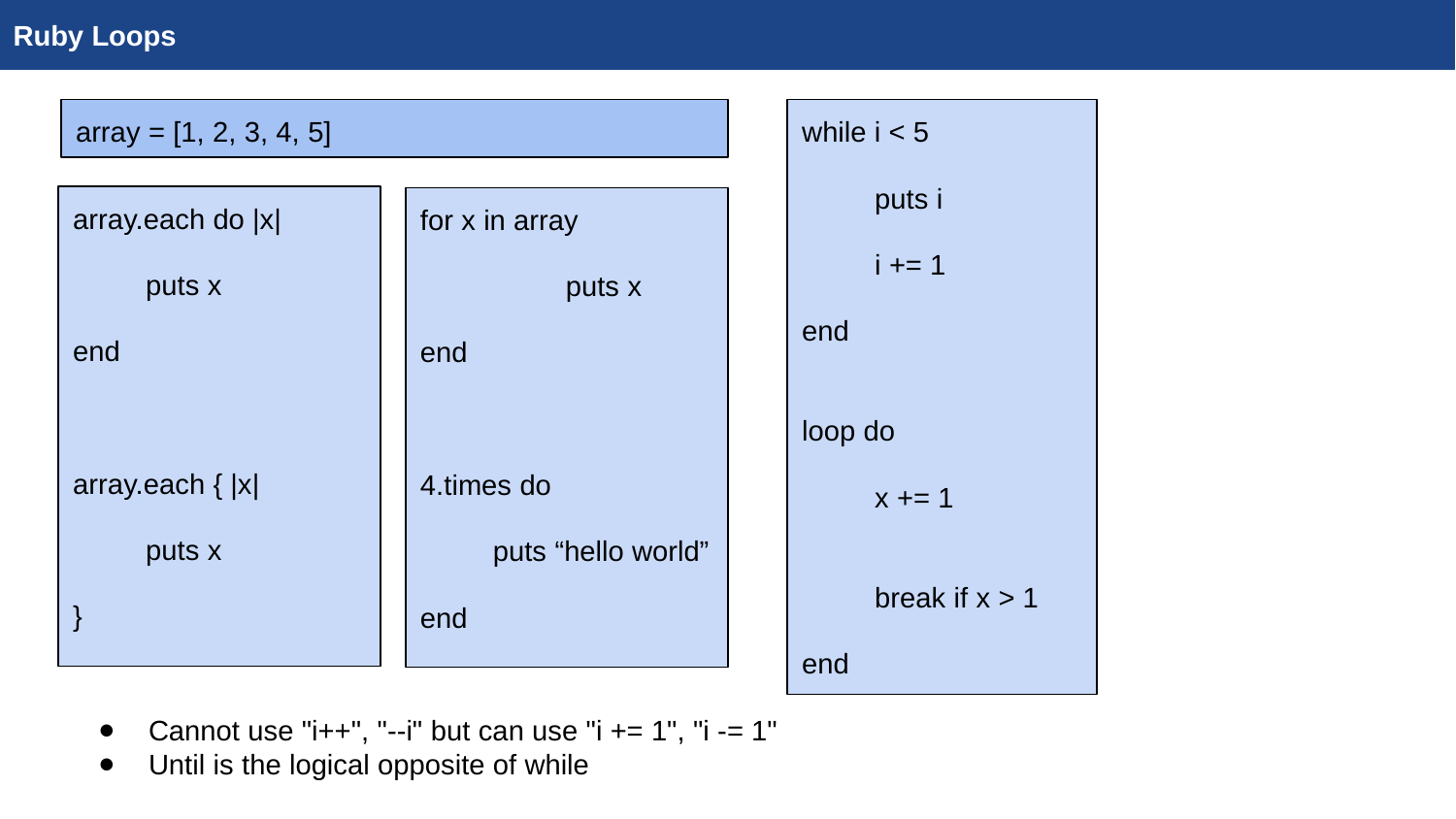

Ruby Loops
array = [1, 2, 3, 4, 5]
while i < 5
puts i
i += 1
end

loop do
x += 1
break if x > 1
end
array.each do |x|
puts x
end

array.each { |x|
puts x
}
for x in array
	puts x
end

4.times do
puts “hello world”
end

Cannot use "i++", "--i" but can use "i += 1", "i -= 1"
Until is the logical opposite of while